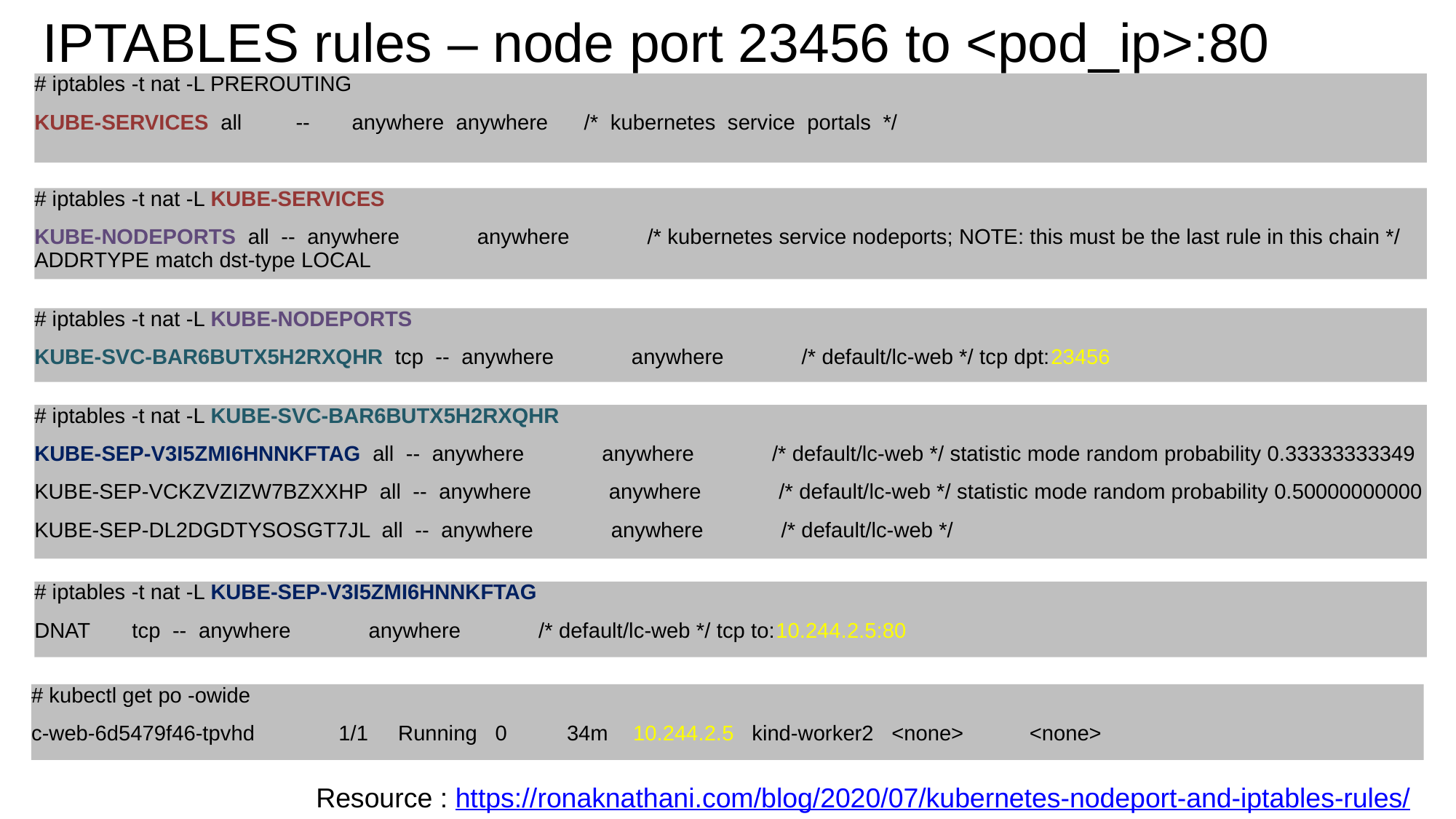

# IPTABLES rules – node port 23456 to <pod_ip>:80
# iptables -t nat -L PREROUTING
KUBE-SERVICES  all         --       anywhere  anywhere      /*  kubernetes  service  portals  */

# iptables -t nat -L KUBE-SERVICES
KUBE-NODEPORTS  all  --  anywhere             anywhere             /* kubernetes service nodeports; NOTE: this must be the last rule in this chain */ ADDRTYPE match dst-type LOCAL
# iptables -t nat -L KUBE-NODEPORTS
KUBE-SVC-BAR6BUTX5H2RXQHR  tcp  --  anywhere             anywhere             /* default/lc-web */ tcp dpt:23456
# iptables -t nat -L KUBE-SVC-BAR6BUTX5H2RXQHR
KUBE-SEP-V3I5ZMI6HNNKFTAG  all  --  anywhere             anywhere             /* default/lc-web */ statistic mode random probability 0.33333333349
KUBE-SEP-VCKZVZIZW7BZXXHP  all  --  anywhere             anywhere             /* default/lc-web */ statistic mode random probability 0.50000000000
KUBE-SEP-DL2DGDTYSOSGT7JL  all  --  anywhere             anywhere             /* default/lc-web */
# iptables -t nat -L KUBE-SEP-V3I5ZMI6HNNKFTAG
DNAT       tcp  --  anywhere             anywhere             /* default/lc-web */ tcp to:10.244.2.5:80
# kubectl get po -owide
c-web-6d5479f46-tpvhd              1/1     Running   0          34m    10.244.2.5   kind-worker2   <none>           <none>
Resource : https://ronaknathani.com/blog/2020/07/kubernetes-nodeport-and-iptables-rules/